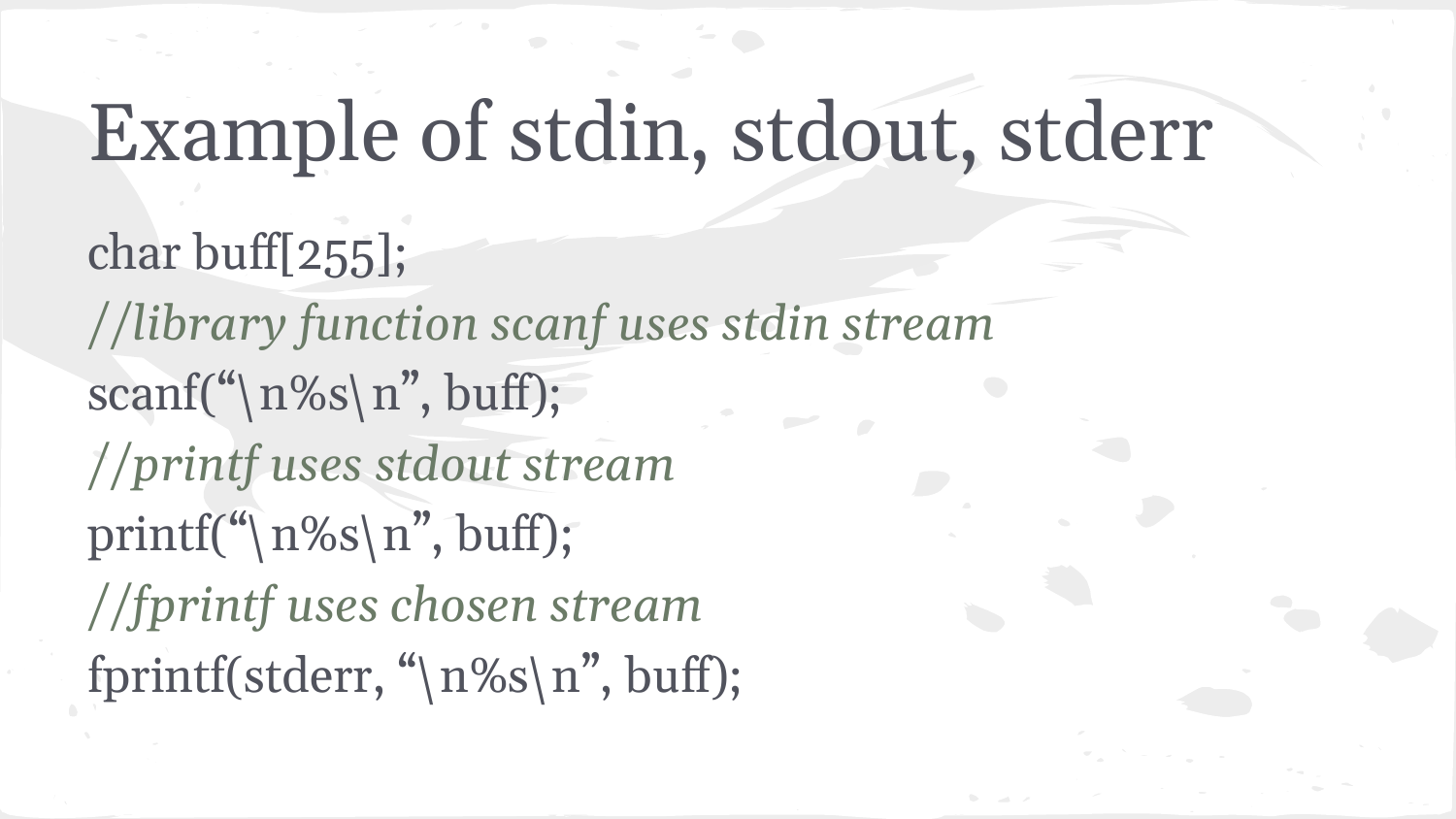

# Example of stdin, stdout, stderr
char buff[255];
//library function scanf uses stdin stream
scanf(“\n%s\n”, buff);
//printf uses stdout stream
printf(“\n%s\n”, buff);
//fprintf uses chosen stream
fprintf(stderr, “\n%s\n”, buff);